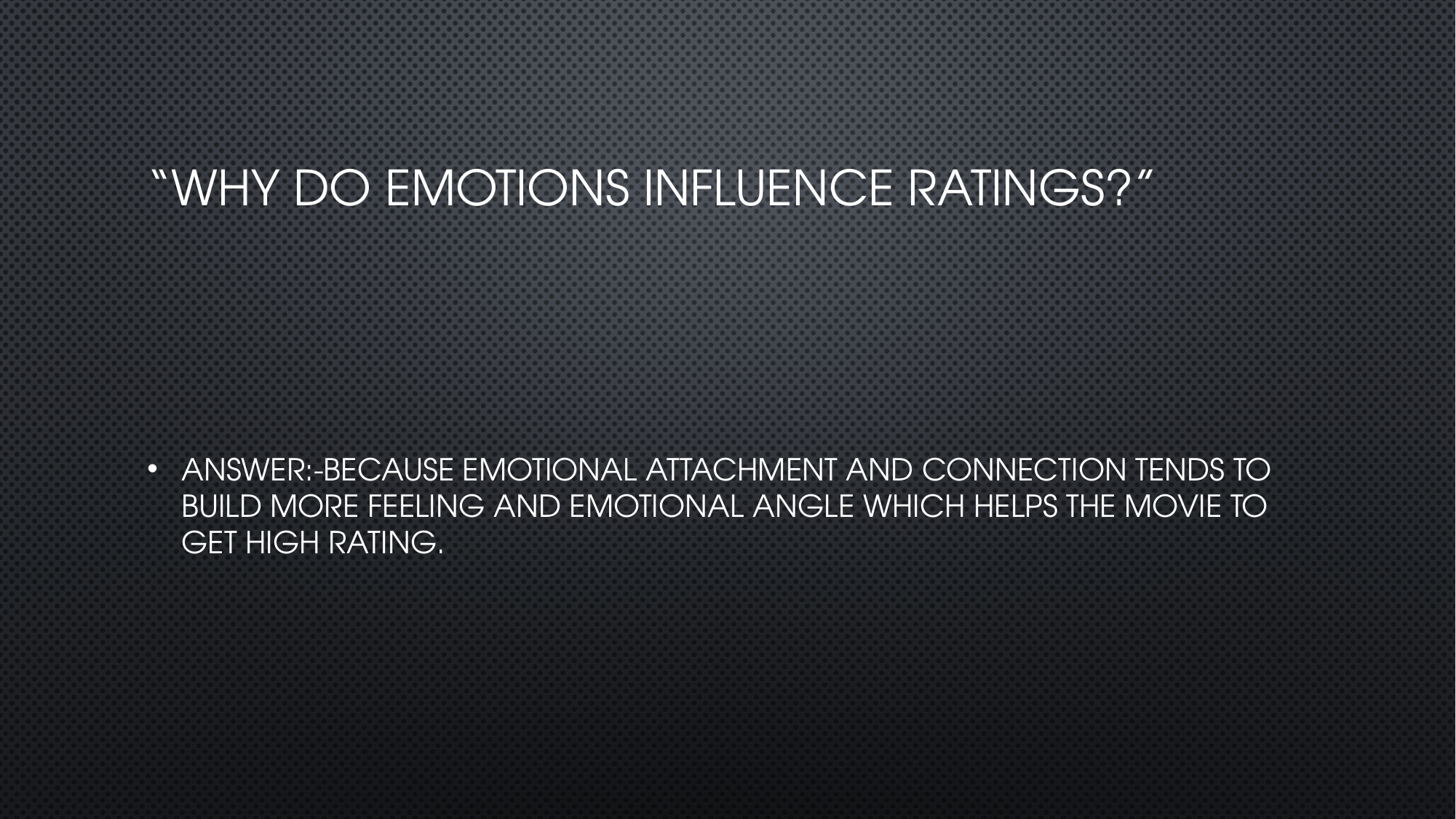

# “Why do emotions influence ratings?”
ANSWER:-Because emotional attachment and connection tends to build more feeling and emotional angle which helps the movie to get high rating.